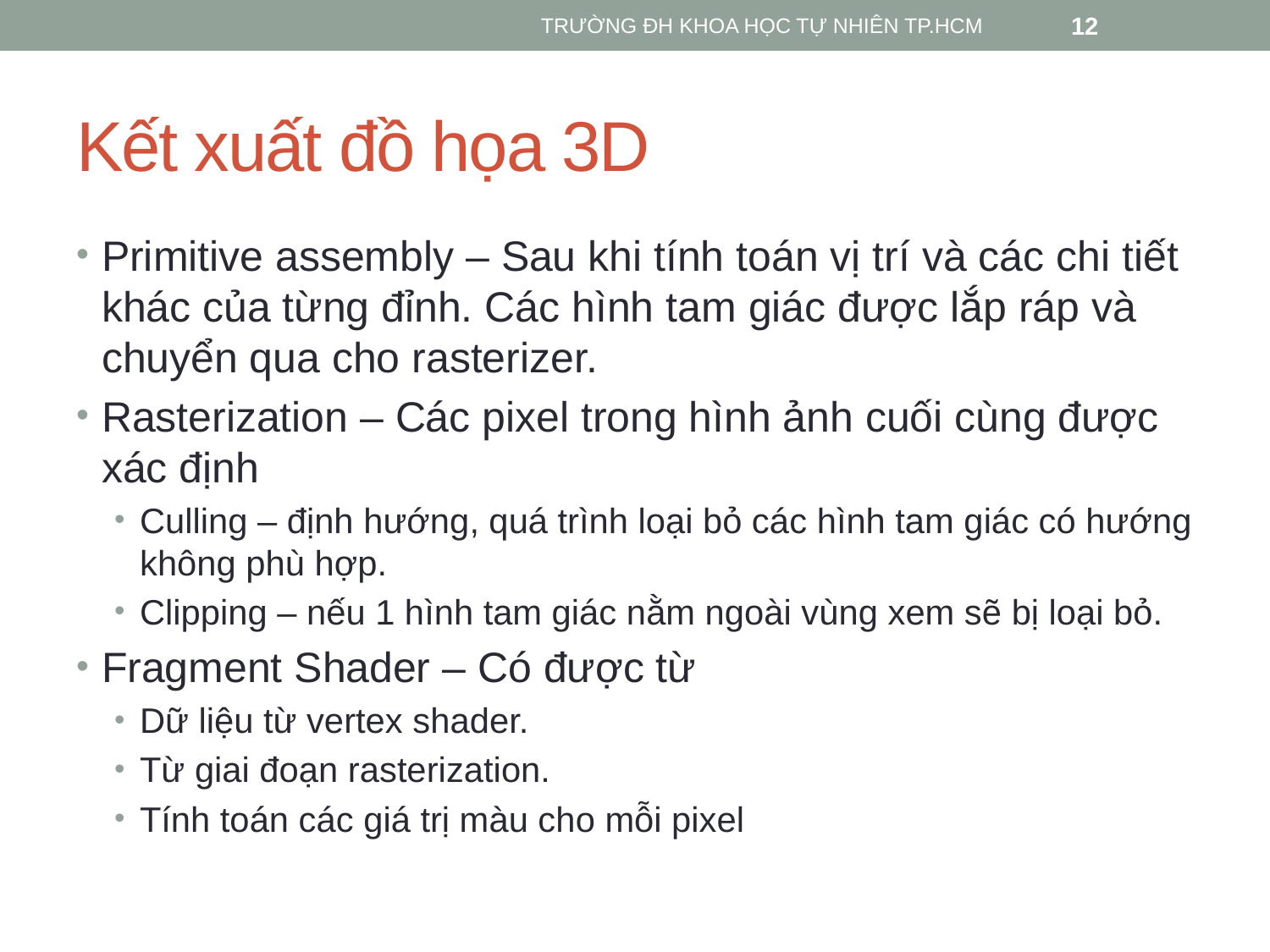

TRƯỜNG ĐH KHOA HỌC TỰ NHIÊN TP.HCM
12
# Kết xuất đồ họa 3D
Primitive assembly – Sau khi tính toán vị trí và các chi tiết khác của từng đỉnh. Các hình tam giác được lắp ráp và chuyển qua cho rasterizer.
Rasterization – Các pixel trong hình ảnh cuối cùng được xác định
Culling – định hướng, quá trình loại bỏ các hình tam giác có hướng không phù hợp.
Clipping – nếu 1 hình tam giác nằm ngoài vùng xem sẽ bị loại bỏ.
Fragment Shader – Có được từ
Dữ liệu từ vertex shader.
Từ giai đoạn rasterization.
Tính toán các giá trị màu cho mỗi pixel